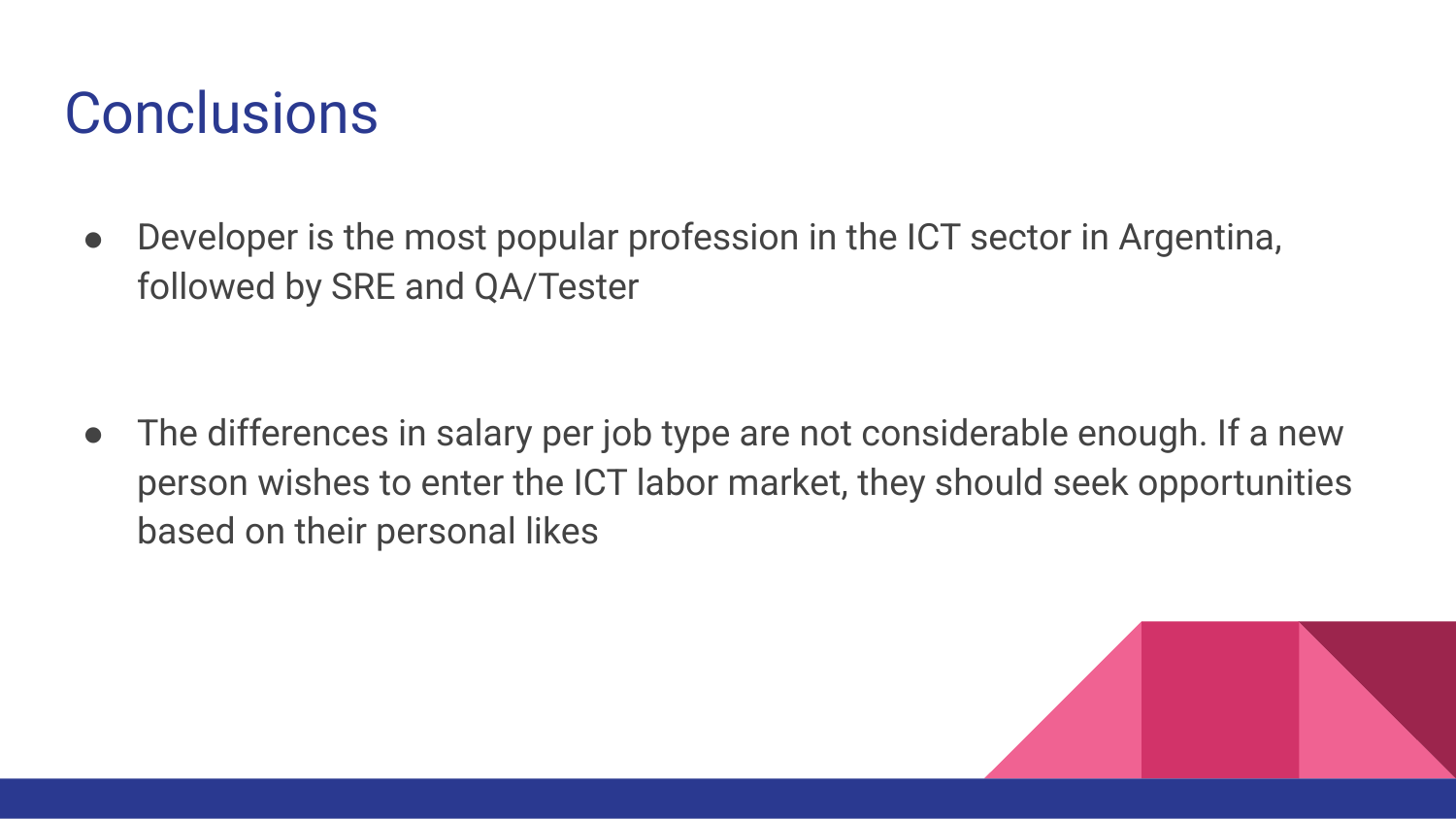

# Conclusions
Developer is the most popular profession in the ICT sector in Argentina, followed by SRE and QA/Tester

The differences in salary per job type are not considerable enough. If a new person wishes to enter the ICT labor market, they should seek opportunities based on their personal likes